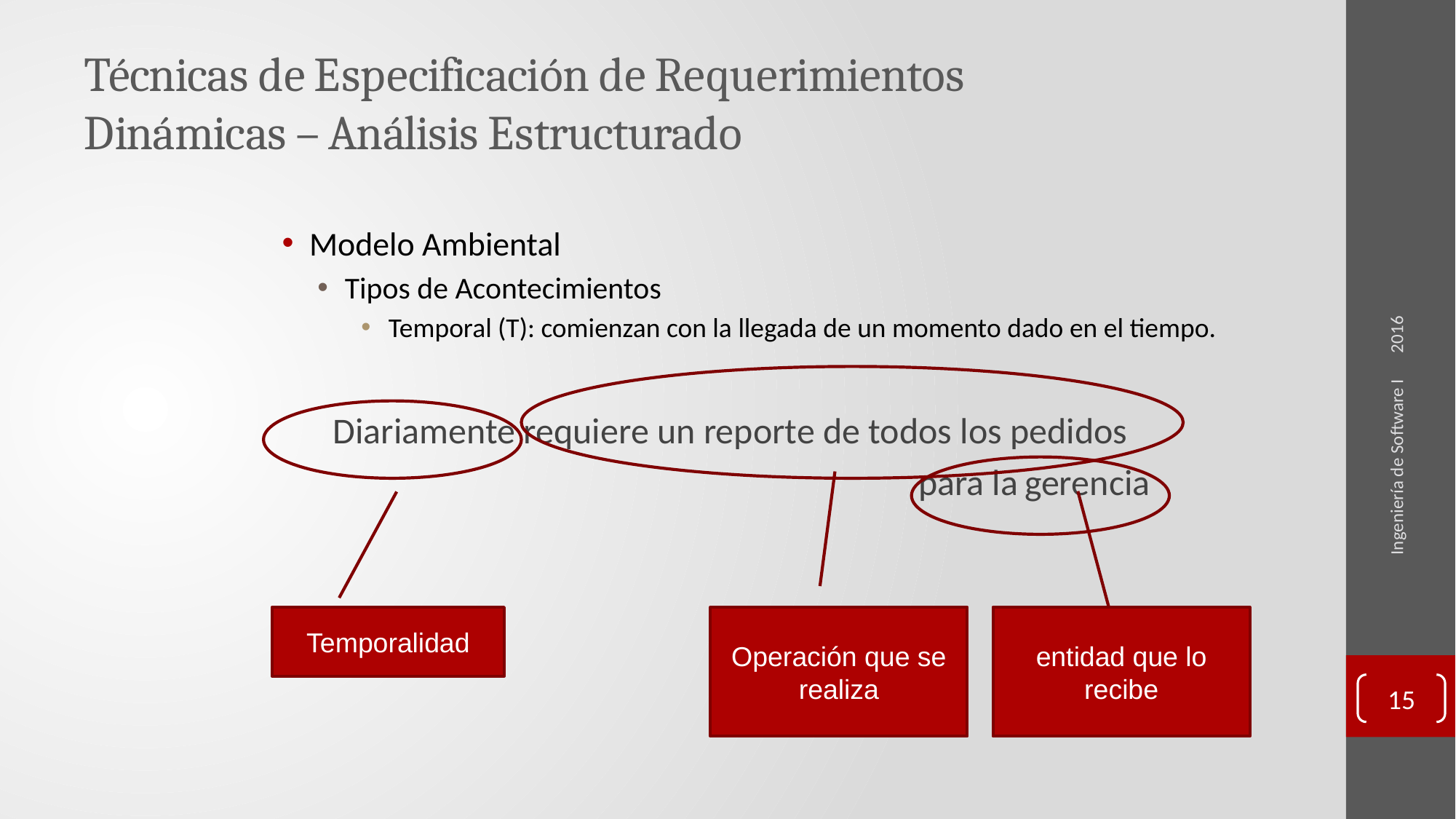

# Técnicas de Especificación de Requerimientos Dinámicas – Análisis Estructurado
2016
Modelo Ambiental
Tipos de Acontecimientos
Temporal (T): comienzan con la llegada de un momento dado en el tiempo.

Diariamente requiere un reporte de todos los pedidos
				                    para la gerencia

Ingeniería de Software I
Temporalidad
Operación que se realiza
entidad que lo recibe
15